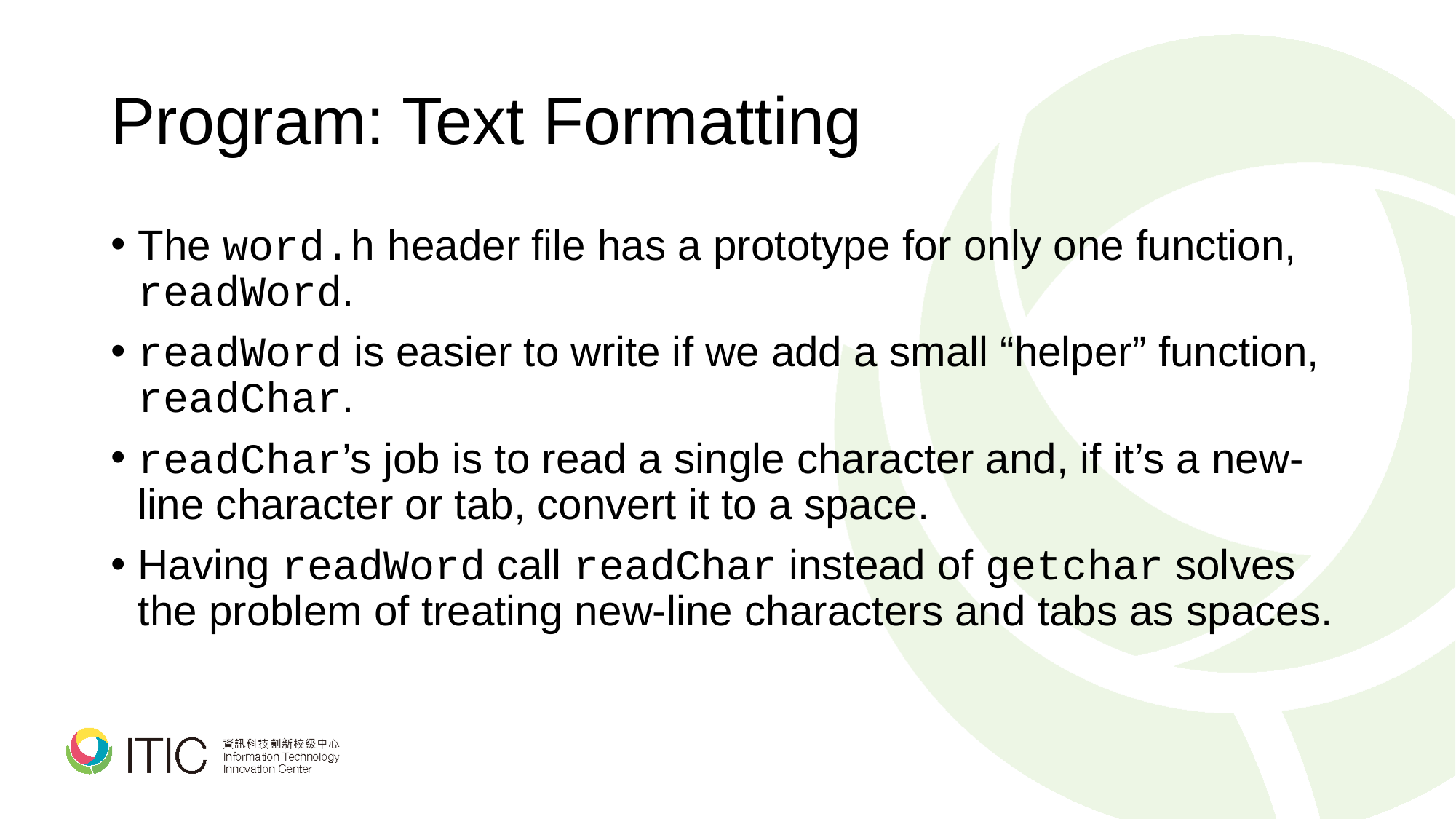

# Program: Text Formatting
The word.h header file has a prototype for only one function, readWord.
readWord is easier to write if we add a small “helper” function, readChar.
readChar’s job is to read a single character and, if it’s a new-line character or tab, convert it to a space.
Having readWord call readChar instead of getchar solves the problem of treating new-line characters and tabs as spaces.